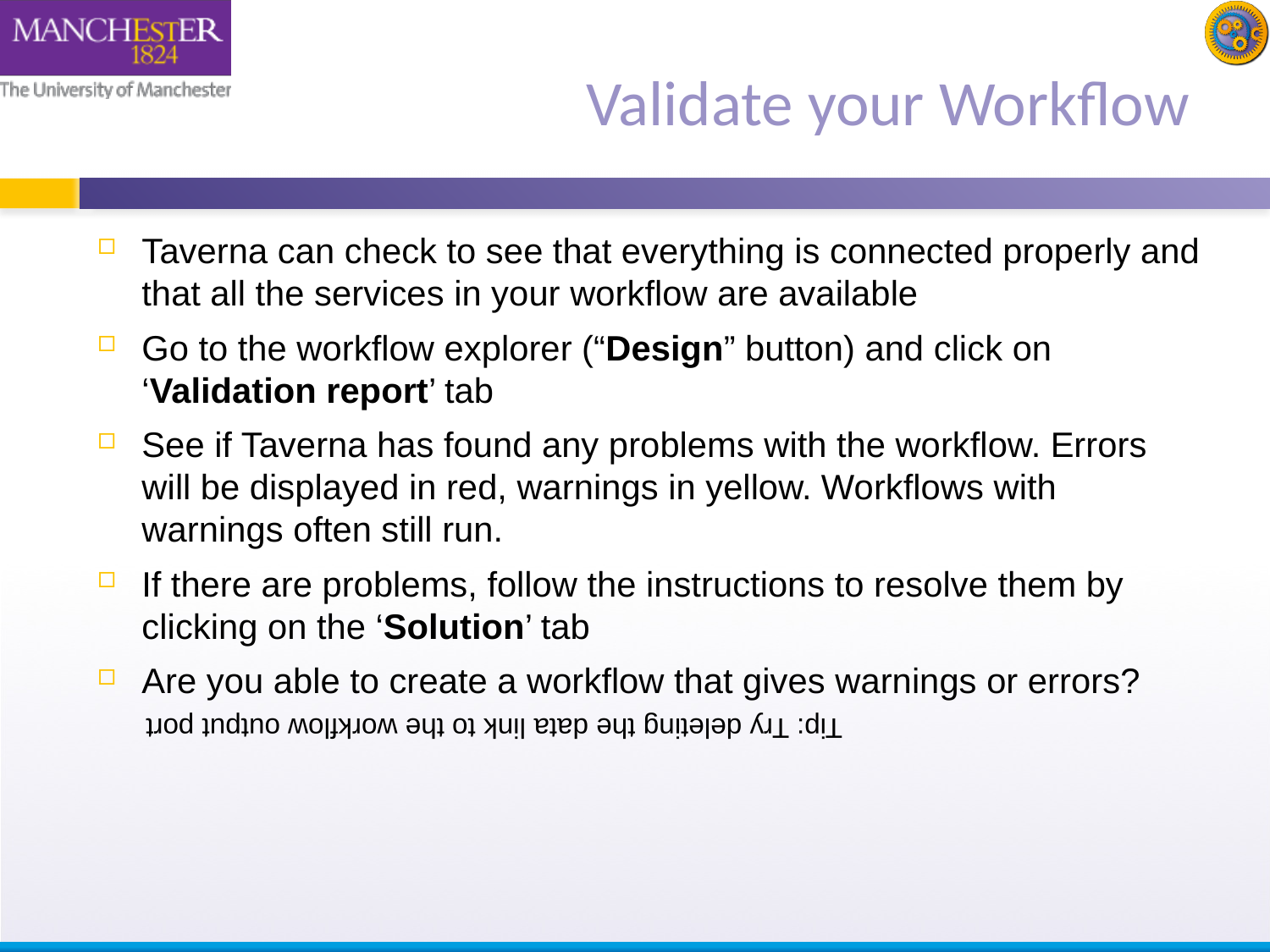

# Validate your Workflow
Taverna can check to see that everything is connected properly and that all the services in your workflow are available
Go to the workflow explorer (“Design” button) and click on ‘Validation report’ tab
See if Taverna has found any problems with the workflow. Errors will be displayed in red, warnings in yellow. Workflows with warnings often still run.
If there are problems, follow the instructions to resolve them by clicking on the ‘Solution’ tab
Are you able to create a workflow that gives warnings or errors?
Tip: Try deleting the data link to the workflow output port